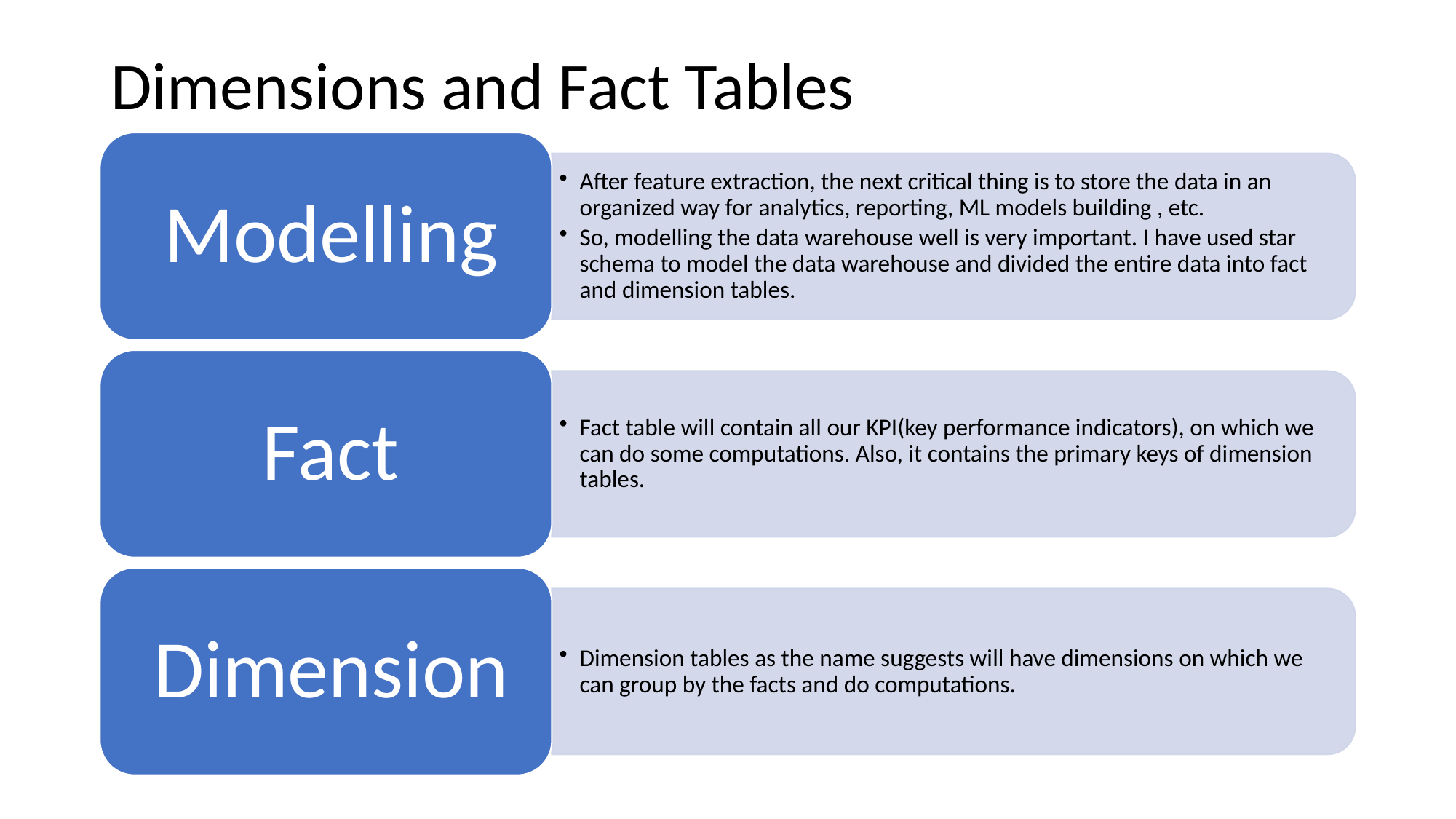

# Dimensions and Fact Tables
After feature extraction, the next critical thing is to store the data in an organized way for analytics, reporting, ML models building , etc.
So, modelling the data warehouse well is very important. I have used star schema to model the data warehouse and divided the entire data into fact and dimension tables.
Modelling
Fact table will contain all our KPI(key performance indicators), on which we can do some computations. Also, it contains the primary keys of dimension tables.
Fact
Dimension tables as the name suggests will have dimensions on which we can group by the facts and do computations.
Dimension